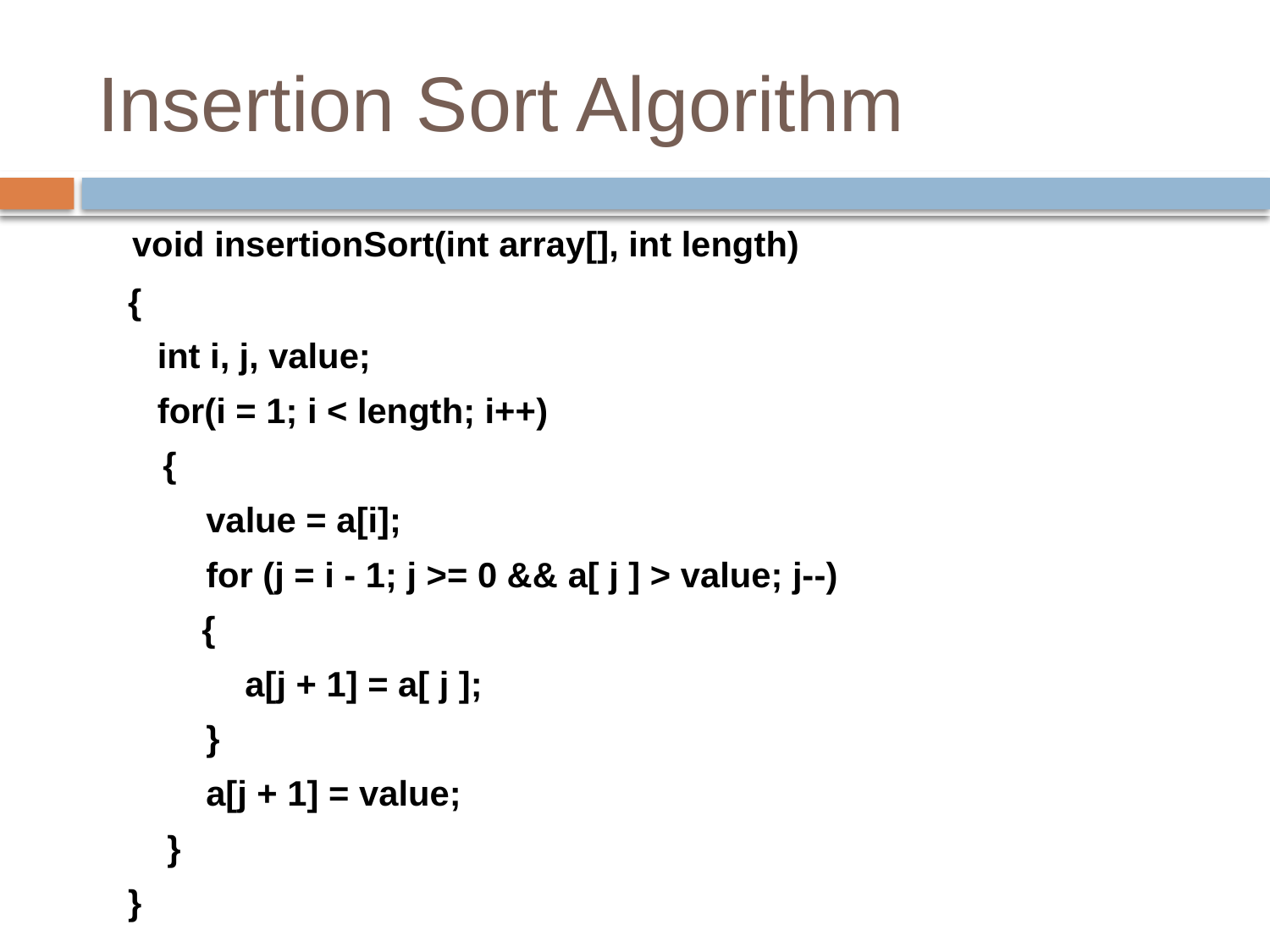

# Insertion Sort Algorithm
 void insertionSort(int array[], int length)
 {
    int i, j, value;
    for(i = 1; i < length; i++)
	{
         value = a[i];
         for (j = i - 1; j >= 0 && a[ j ] > value; j--)
	    {
             a[j + 1] = a[ j ];
         }
         a[j + 1] = value;
     }
 }